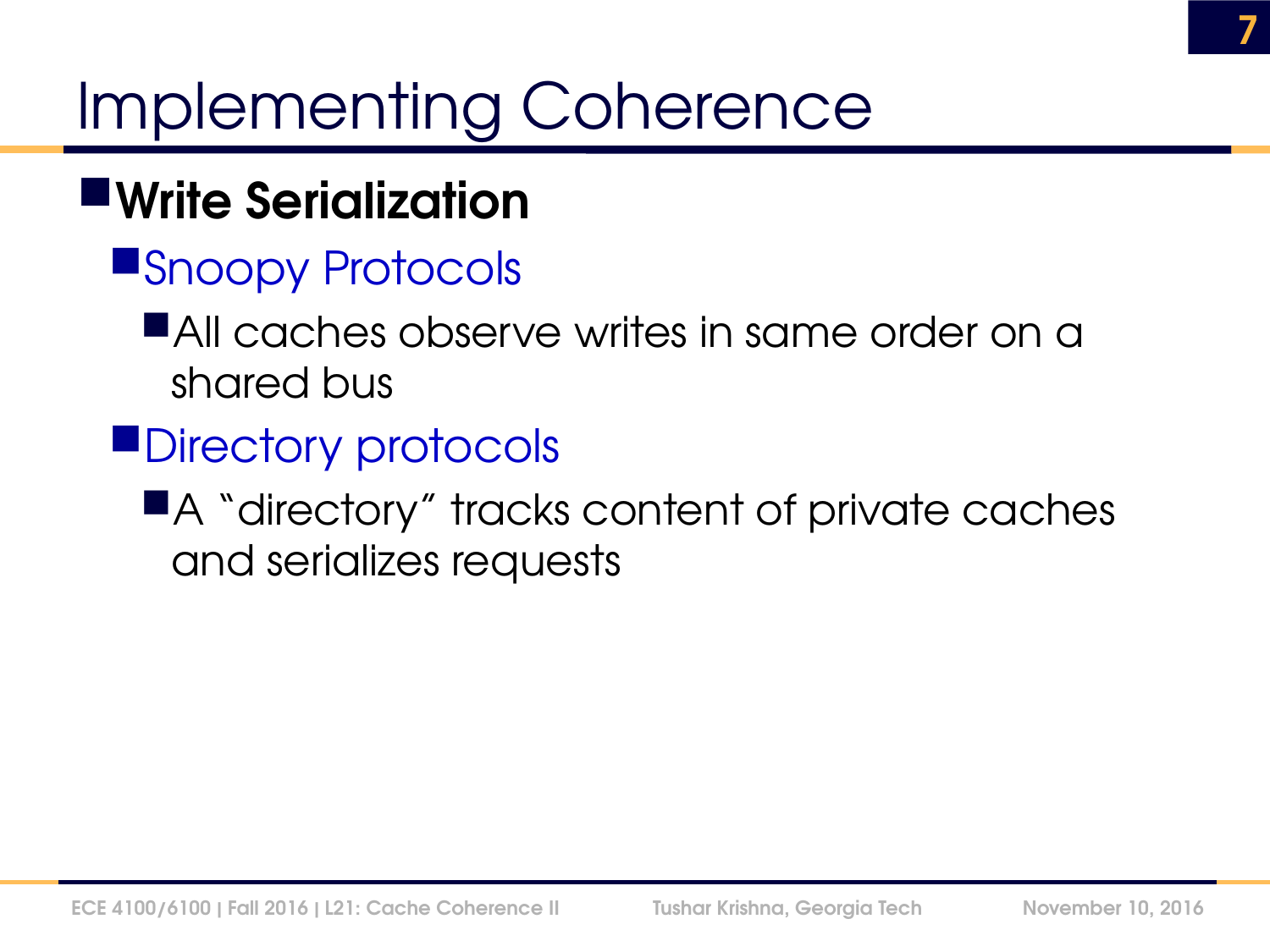

7
# Implementing Coherence
Write Serialization
Snoopy Protocols
All caches observe writes in same order on a shared bus
Directory protocols
A “directory” tracks content of private caches and serializes requests

ECE 4100/6100 | Fall 2016 | L21: Cache Coherence II                 Tushar Krishna, Georgia Tech
November 10, 2016